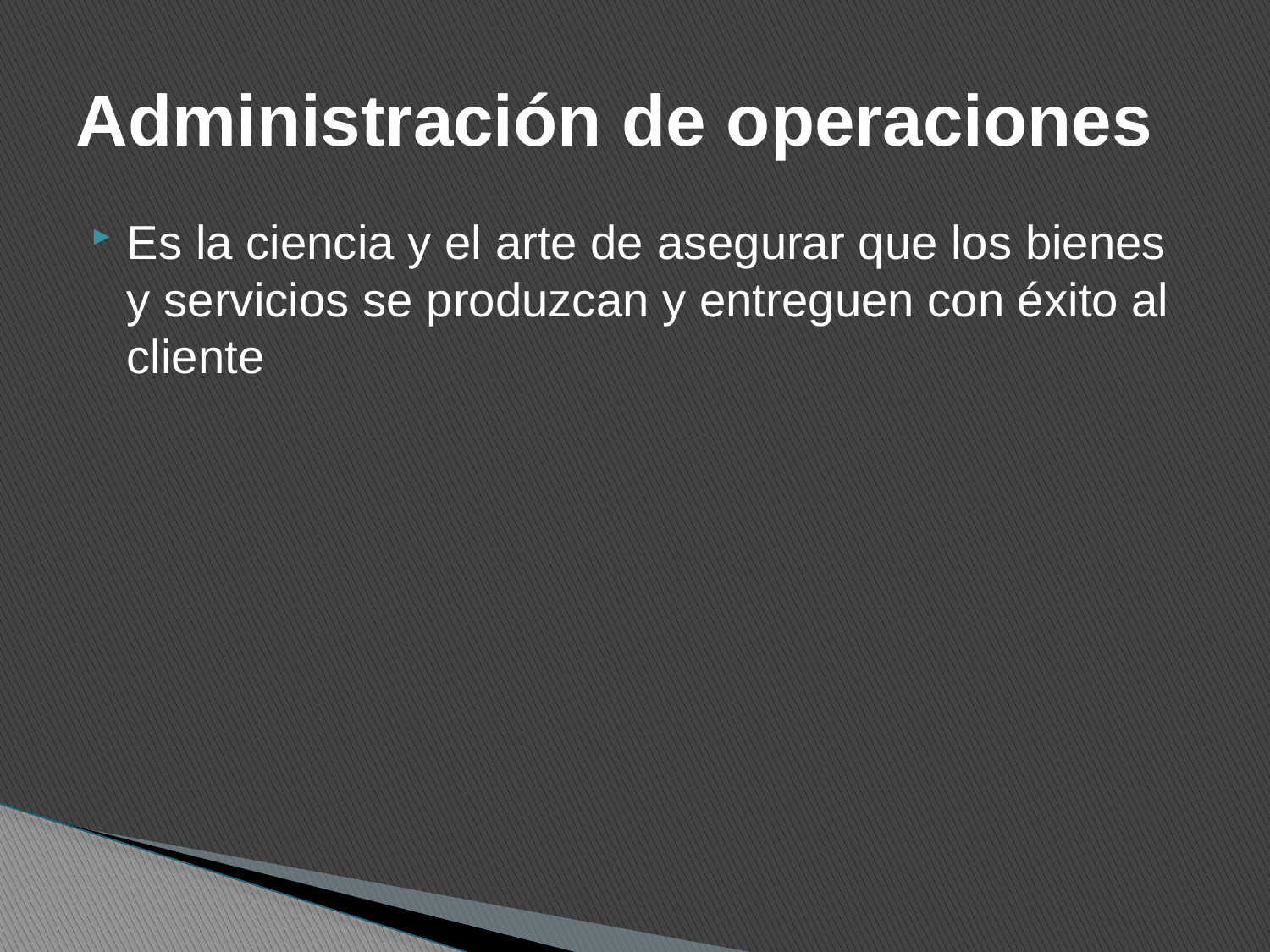

# Administración de operaciones
Es la ciencia y el arte de asegurar que los bienes y servicios se produzcan y entreguen con éxito al cliente